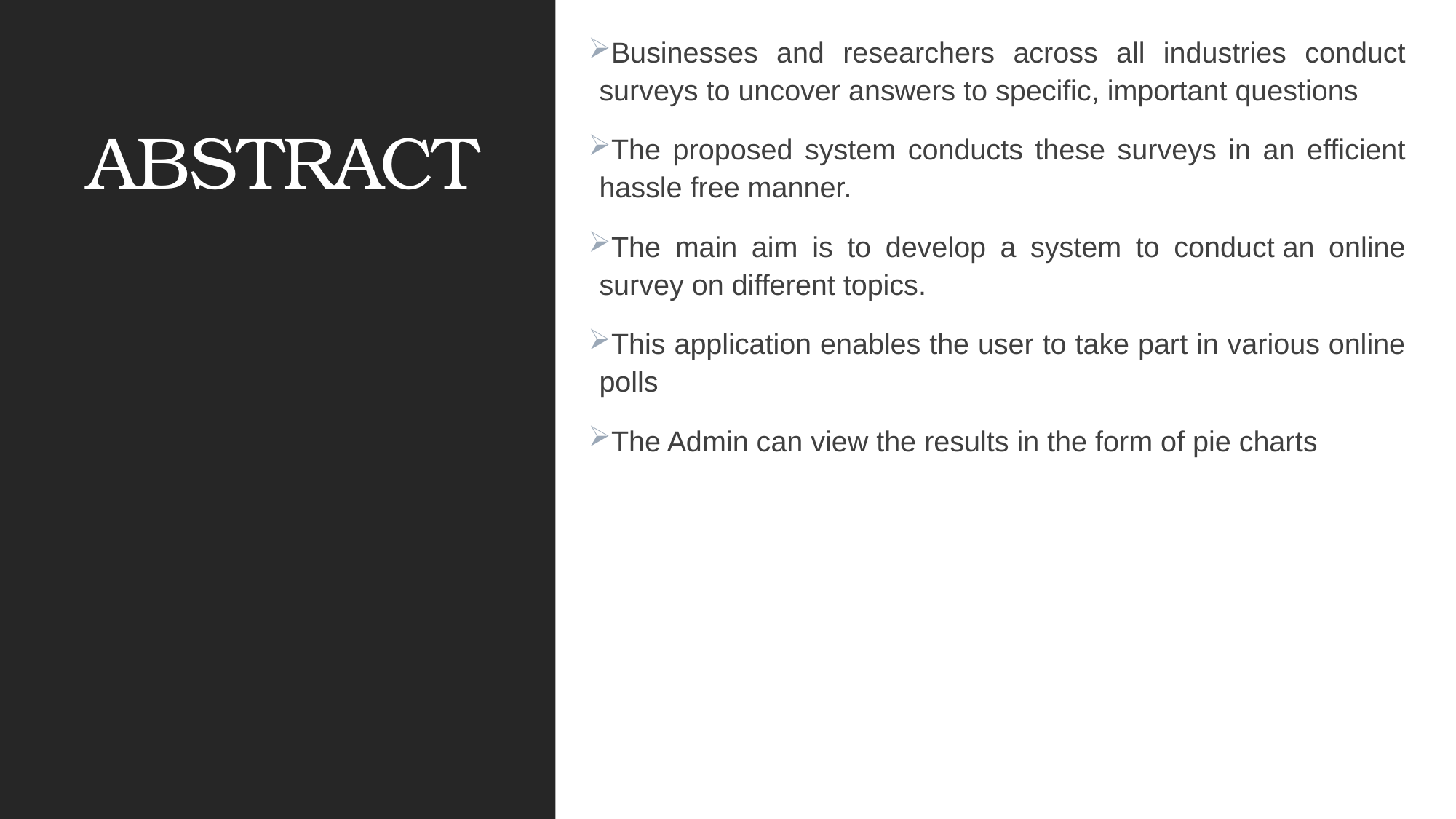

Businesses and researchers across all industries conduct surveys to uncover answers to specific, important questions
The proposed system conducts these surveys in an efficient hassle free manner.
The main aim is to develop a system to conduct an online survey on different topics.
This application enables the user to take part in various online polls
The Admin can view the results in the form of pie charts
# ABSTRACT